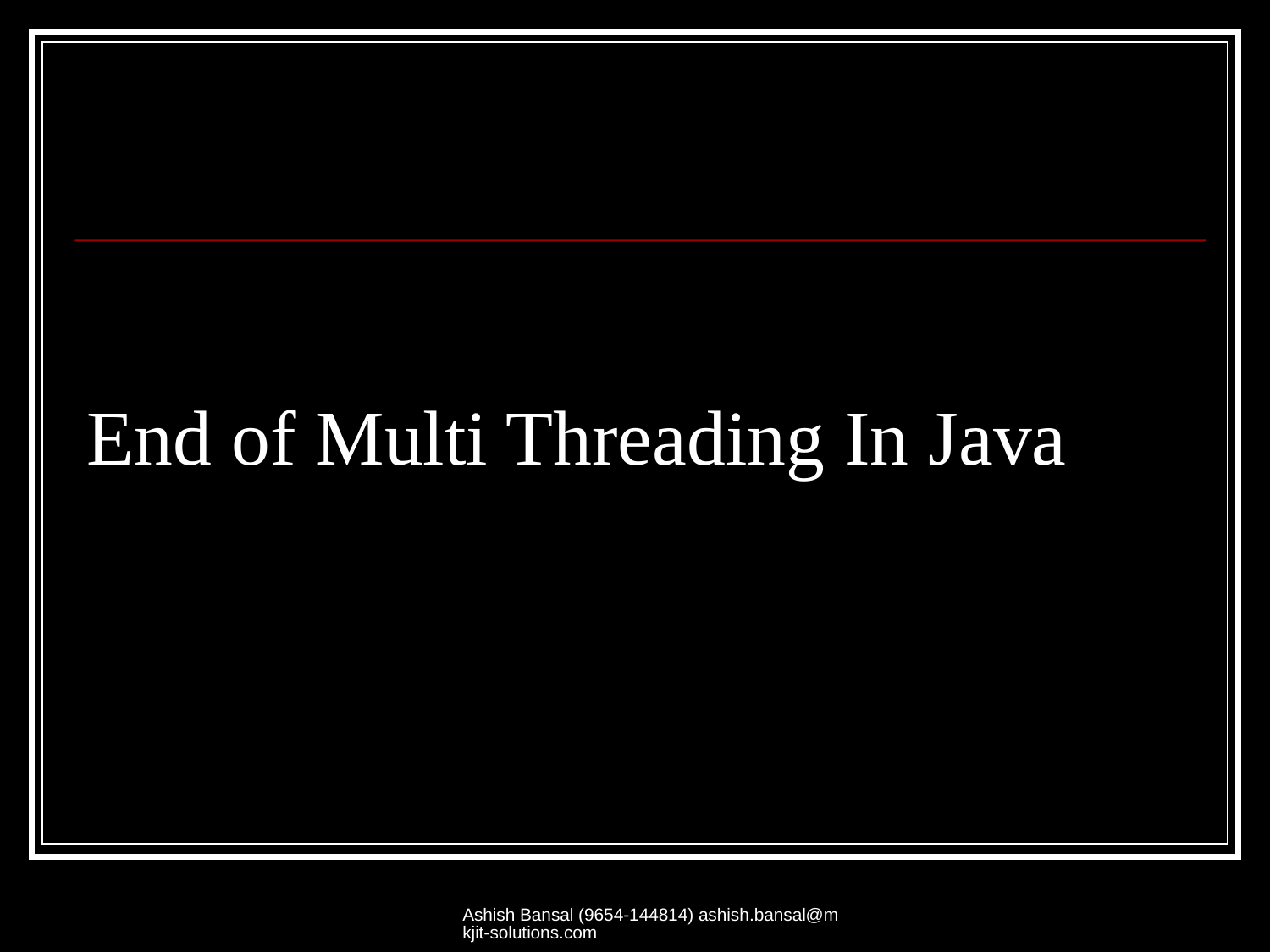

# End of Multi Threading In Java
Ashish Bansal (9654-144814) ashish.bansal@mkjit-solutions.com